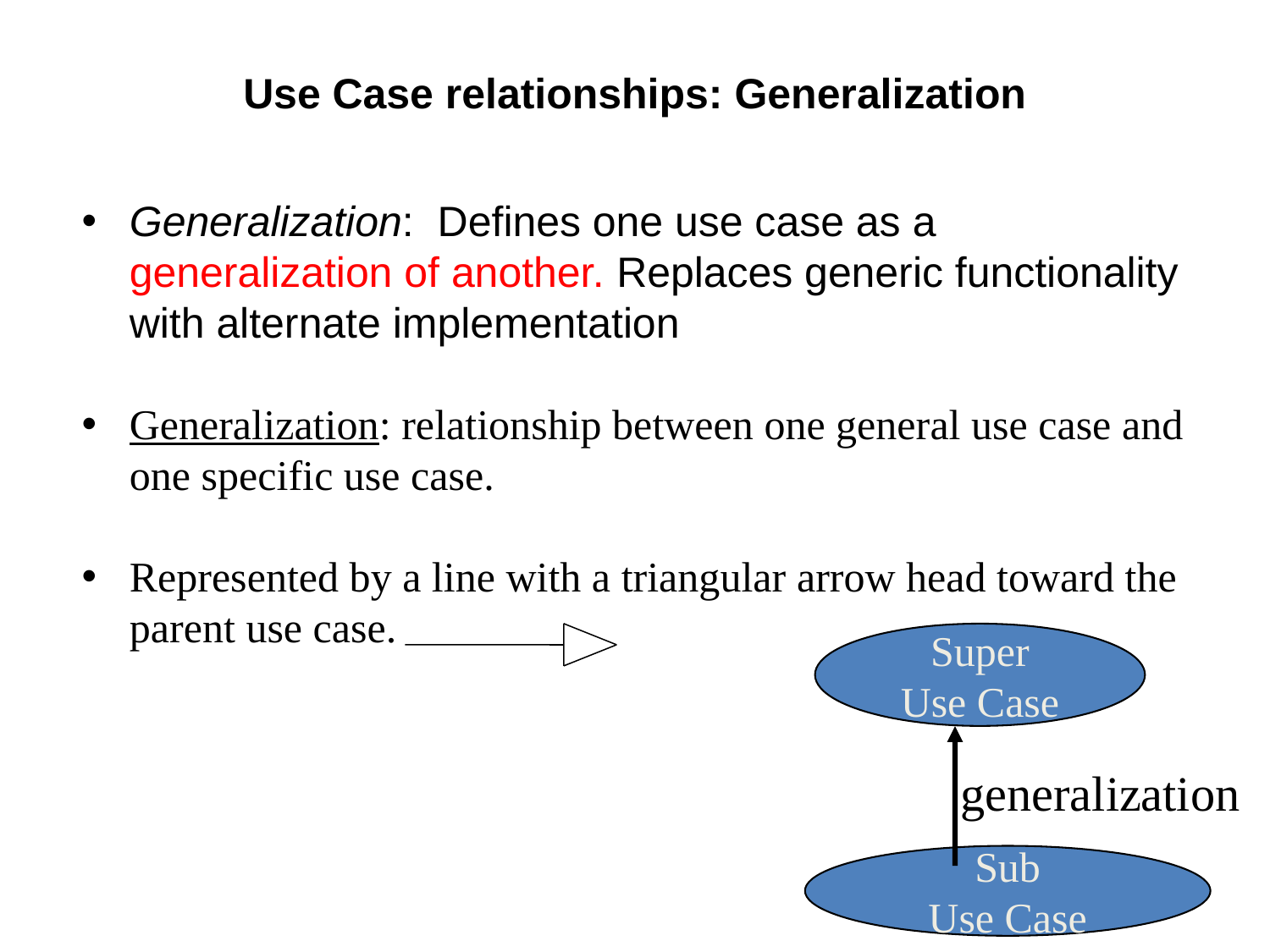

# Use Case relationships: Generalization
Generalization:  Defines one use case as a generalization of another. Replaces generic functionality with alternate implementation

Generalization: relationship between one general use case and one specific use case.

Represented by a line with a triangular arrow head toward the parent use case.

Super
Use Case

generalization
Sub
Use Case